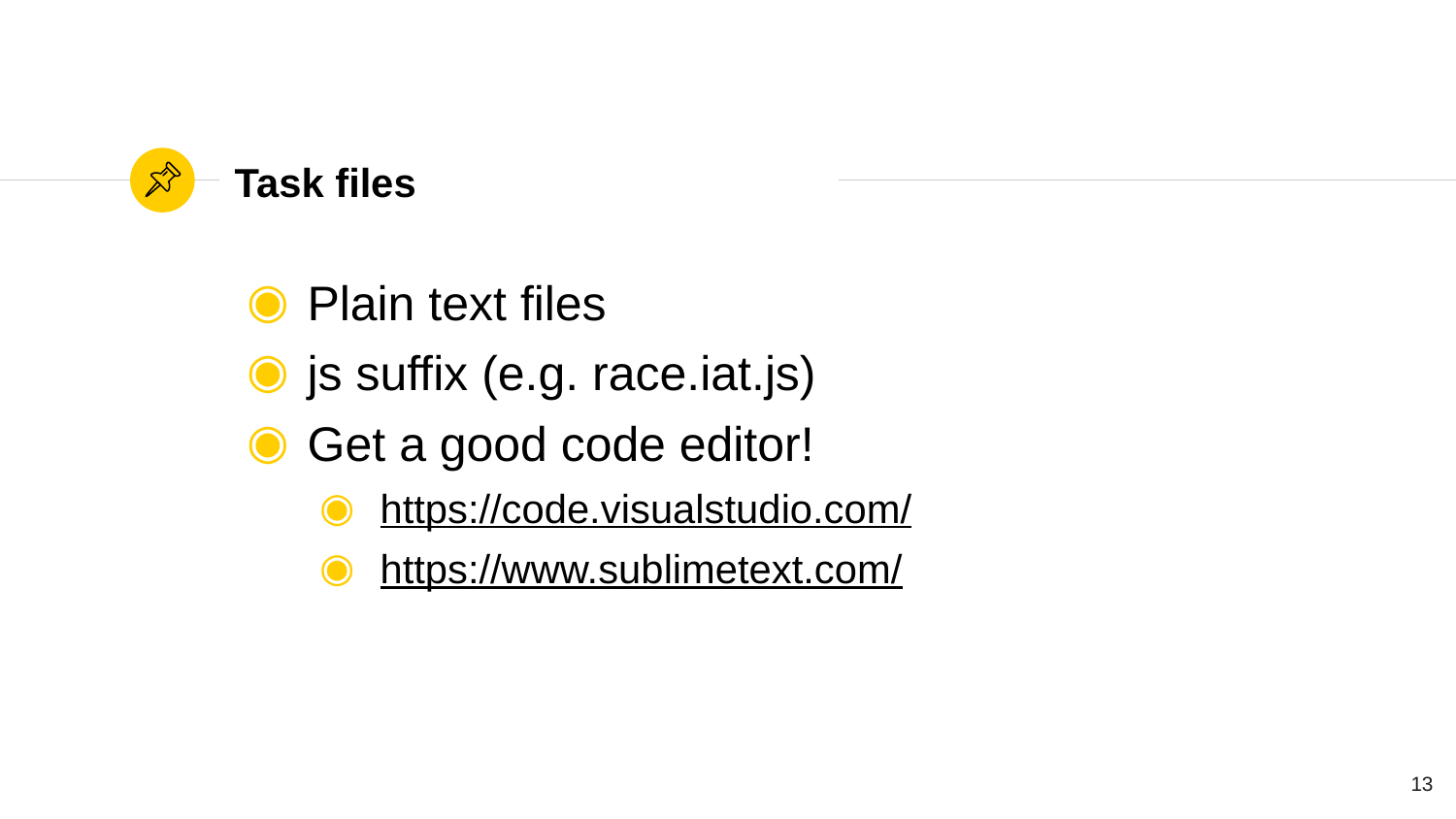

# Task files

Plain text files
js suffix (e.g. race.iat.js)
Get a good code editor!
https://code.visualstudio.com/
https://www.sublimetext.com/

13